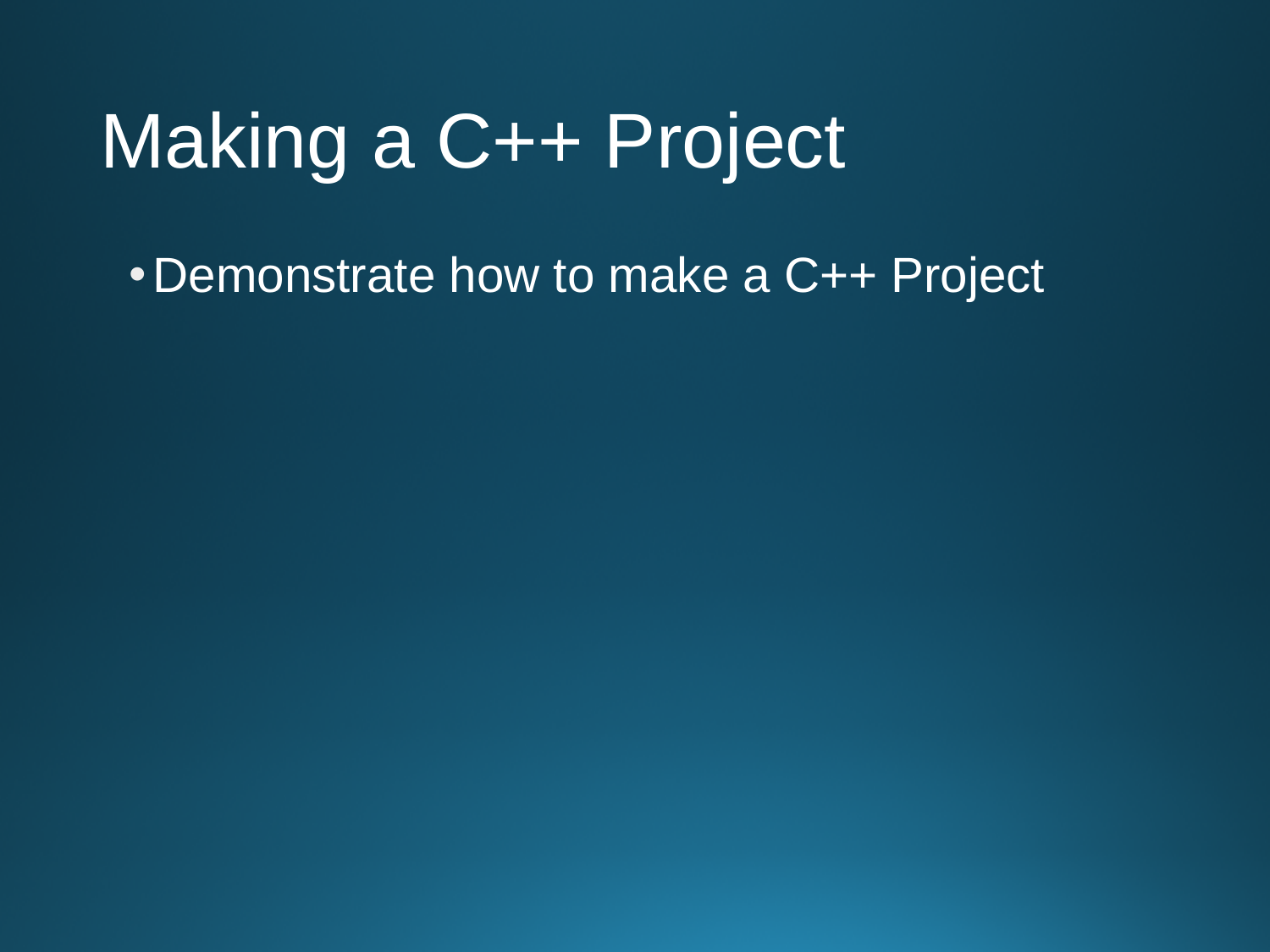

# Making a C++ Project
Demonstrate how to make a C++ Project